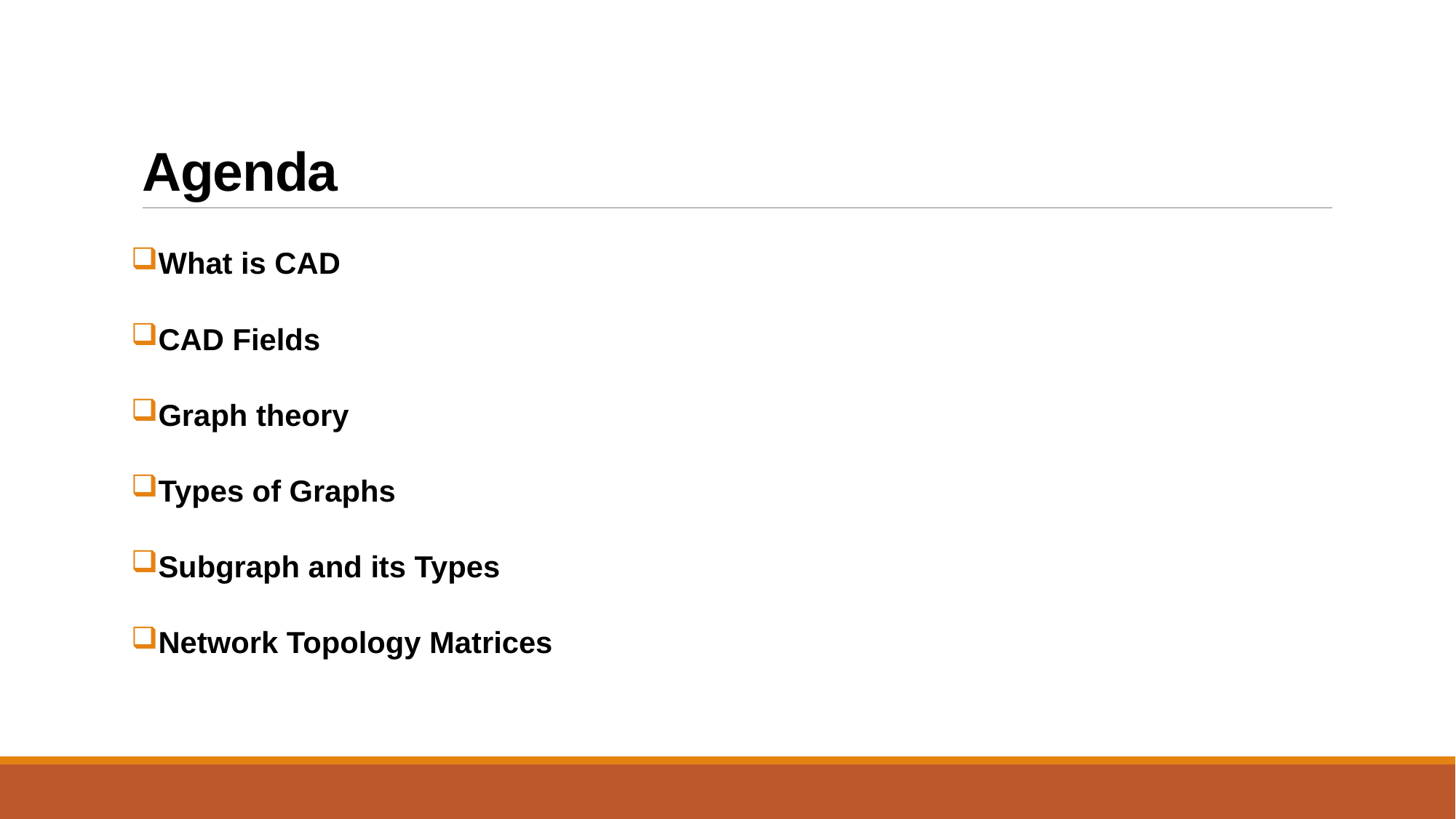

# Agenda
What is CAD
CAD Fields
Graph theory
Types of Graphs
Subgraph and its Types
Network Topology Matrices